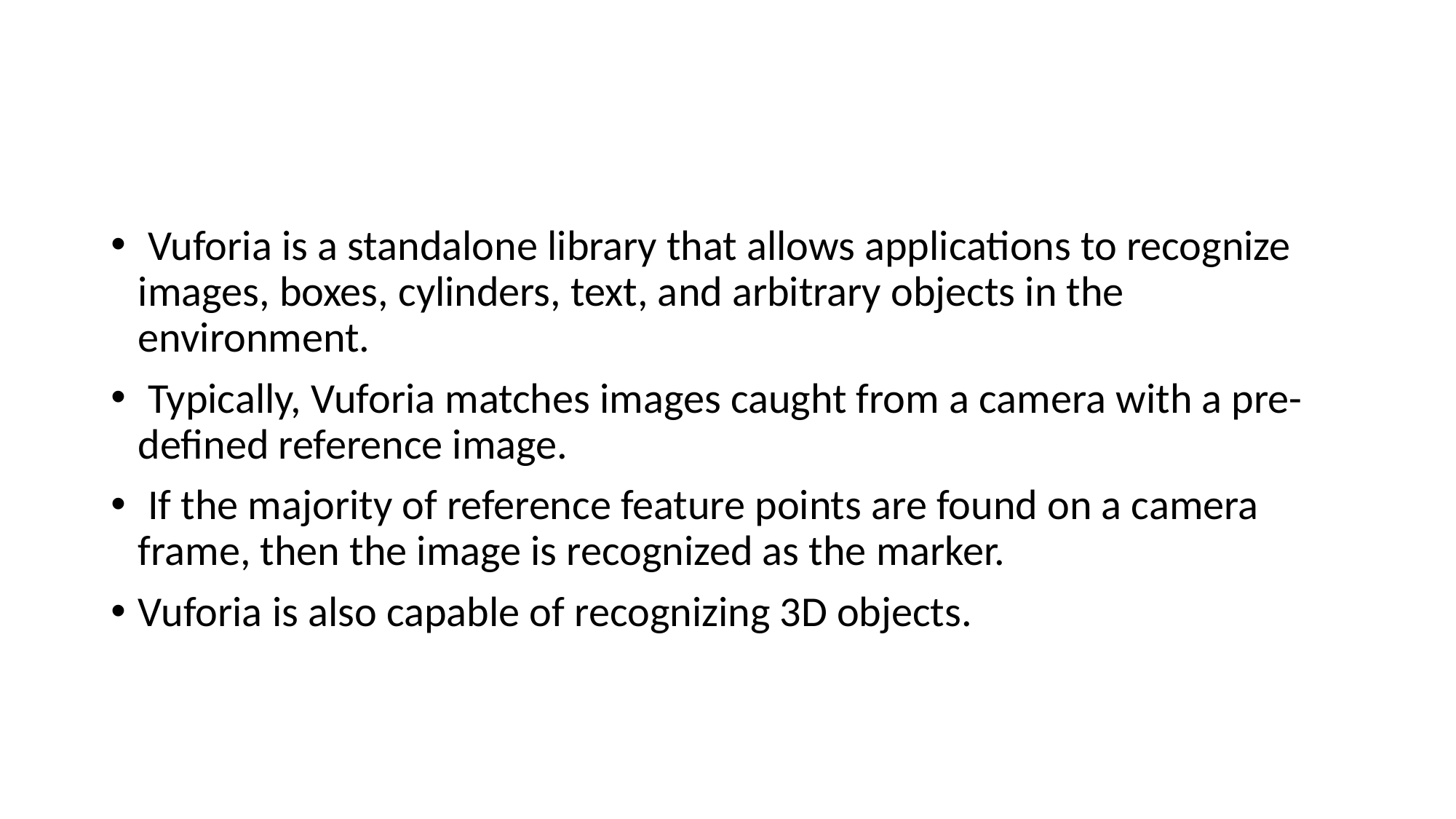

#
 Vuforia is a standalone library that allows applications to recognize images, boxes, cylinders, text, and arbitrary objects in the environment.
 Typically, Vuforia matches images caught from a camera with a pre-defined reference image.
 If the majority of reference feature points are found on a camera frame, then the image is recognized as the marker.
Vuforia is also capable of recognizing 3D objects.